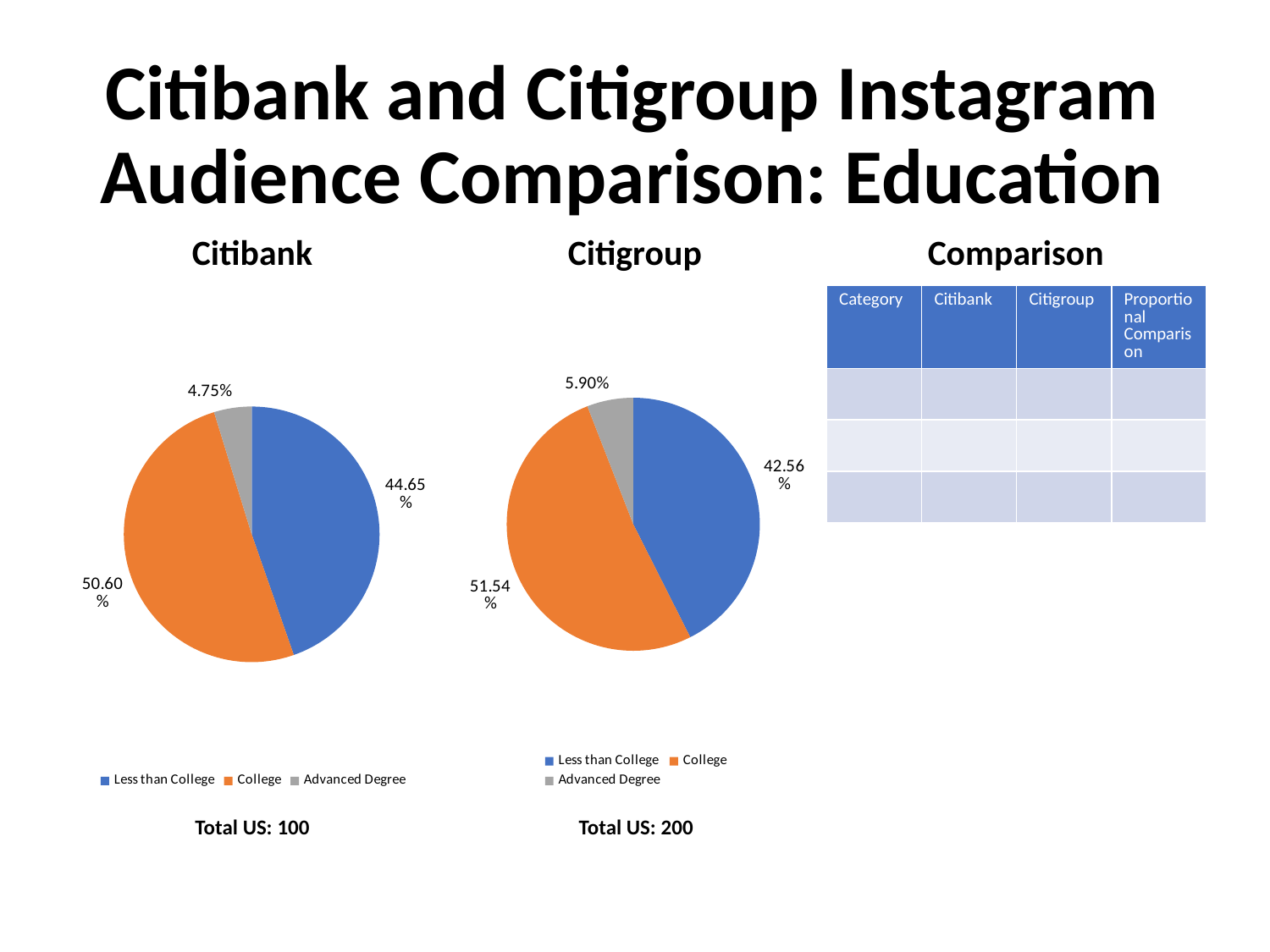

# Citibank and Citigroup Instagram Audience Comparison: Education
Citibank
Citigroup
Comparison

### Chart

| Category | Education |
|---|---|
| Less than College | 0.4465 |
| College | 0.506 |
| Advanced Degree | 0.0475 |

### Chart

| Category | Education |
|---|---|
| Less than College | 0.4256 |
| College | 0.5154 |
| Advanced Degree | 0.059 |
| Category | Citibank | Citigroup | Proportional Comparison |
| --- | --- | --- | --- |
|  |  |  |  |
|  |  |  |  |
|  |  |  |  |
Total US: 100
Total US: 200